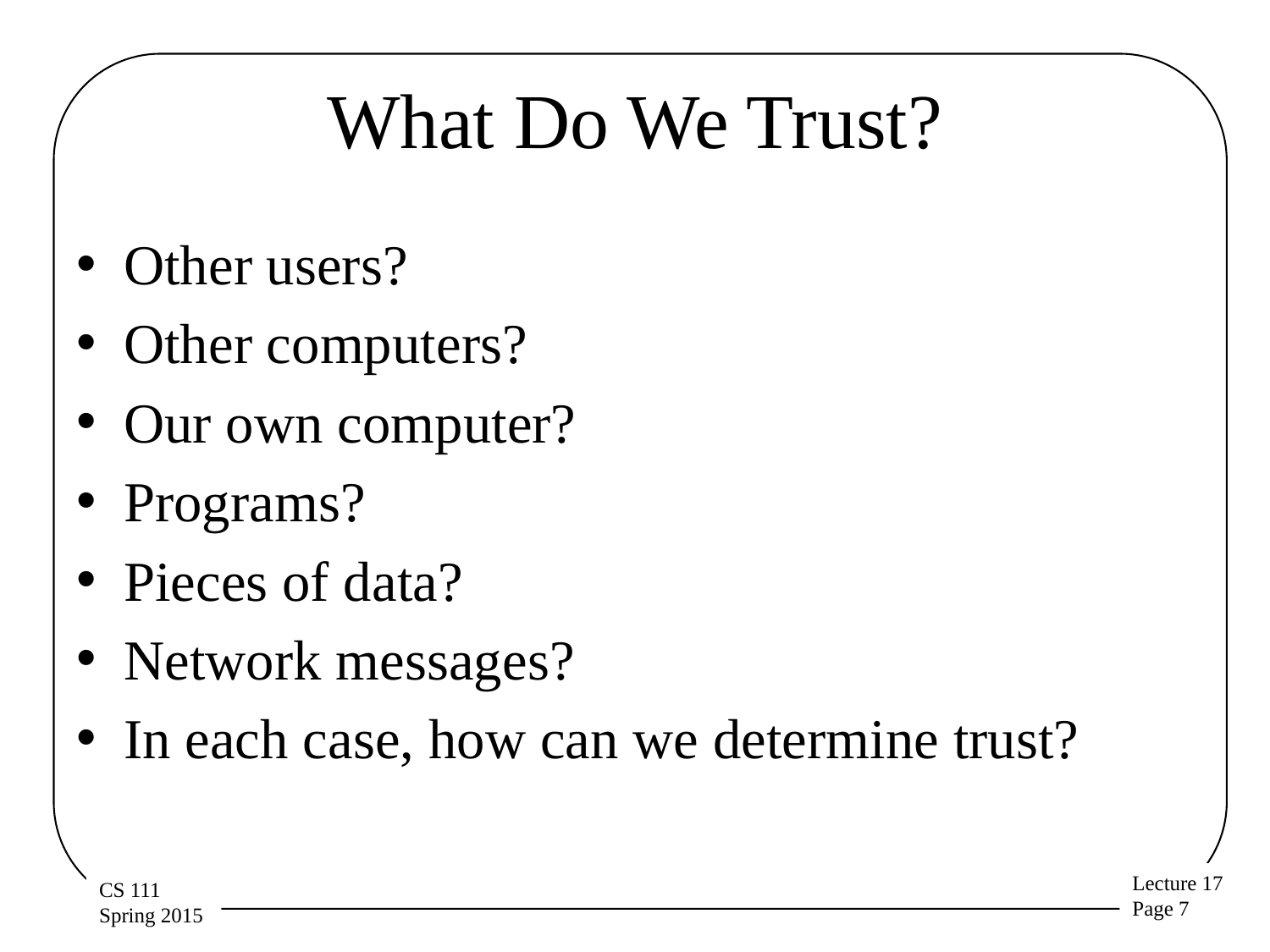

# What Do We Trust?
Other users?
Other computers?
Our own computer?
Programs?
Pieces of data?
Network messages?
In each case, how can we determine trust?